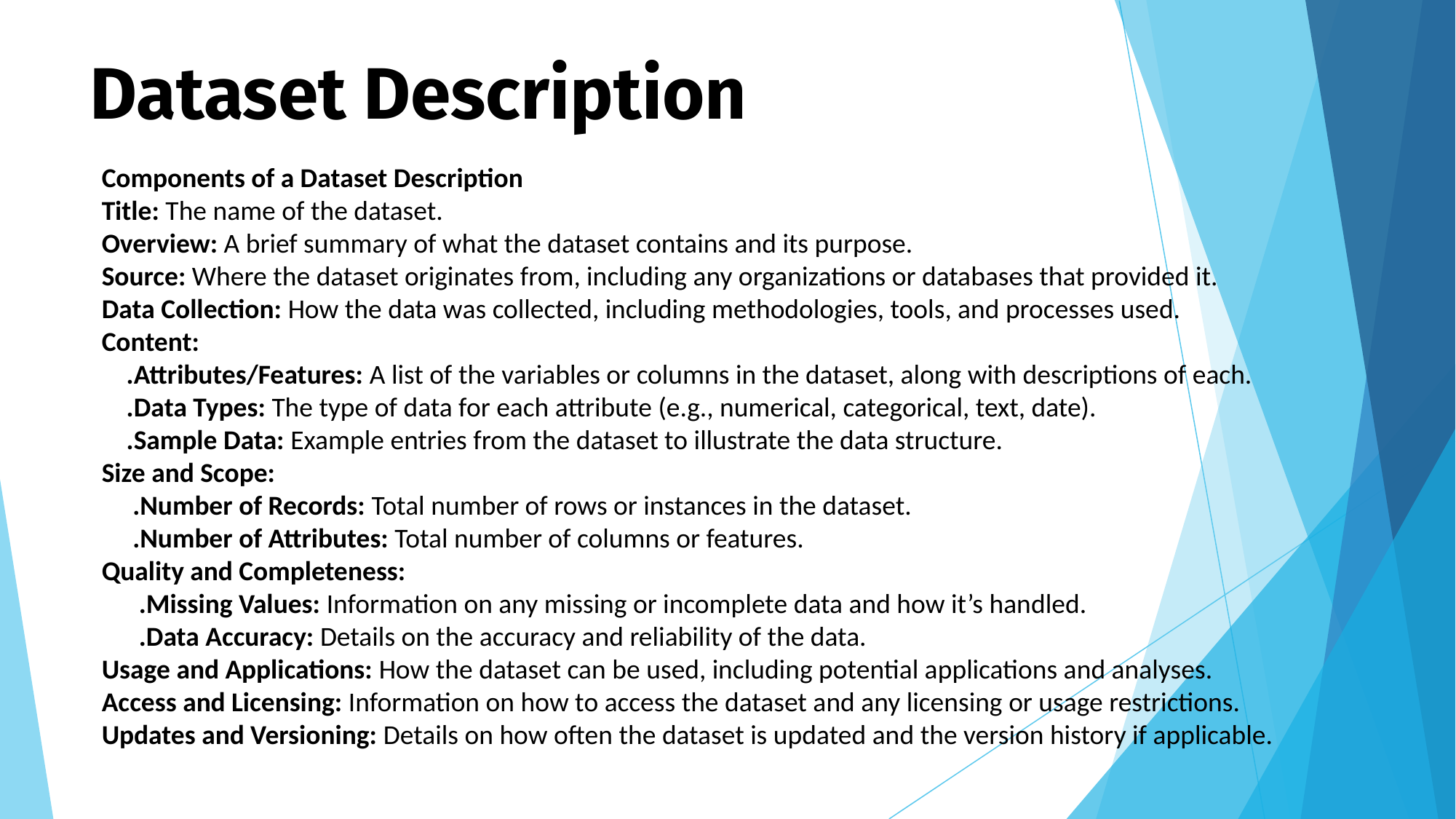

# Dataset Description
Components of a Dataset Description
Title: The name of the dataset.
Overview: A brief summary of what the dataset contains and its purpose.
Source: Where the dataset originates from, including any organizations or databases that provided it.
Data Collection: How the data was collected, including methodologies, tools, and processes used.
Content:
    .Attributes/Features: A list of the variables or columns in the dataset, along with descriptions of each.
    .Data Types: The type of data for each attribute (e.g., numerical, categorical, text, date).
    .Sample Data: Example entries from the dataset to illustrate the data structure.
Size and Scope:
     .Number of Records: Total number of rows or instances in the dataset.
     .Number of Attributes: Total number of columns or features.
Quality and Completeness:
      .Missing Values: Information on any missing or incomplete data and how it’s handled.
      .Data Accuracy: Details on the accuracy and reliability of the data.
Usage and Applications: How the dataset can be used, including potential applications and analyses.
Access and Licensing: Information on how to access the dataset and any licensing or usage restrictions.
Updates and Versioning: Details on how often the dataset is updated and the version history if applicable.